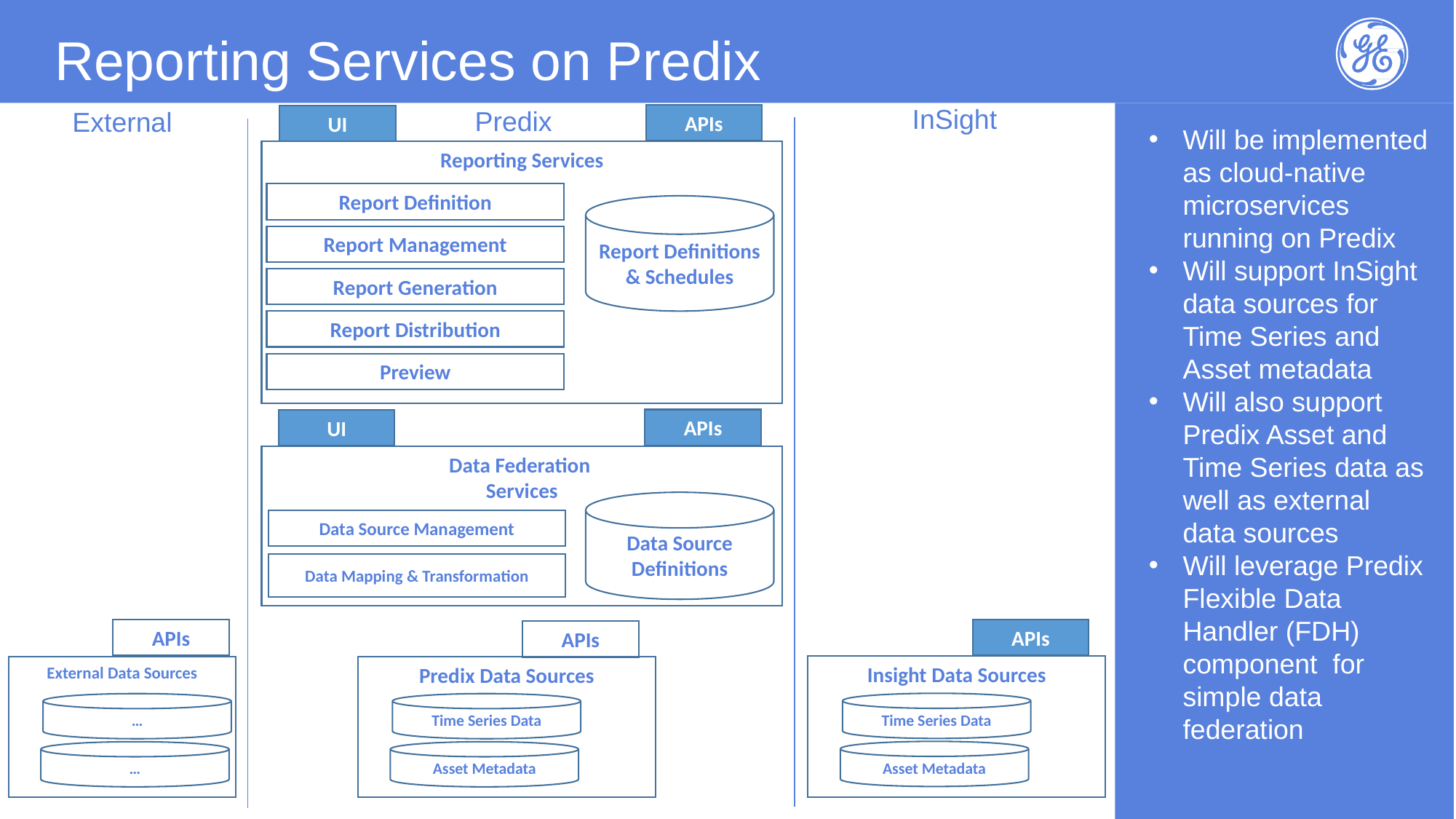

# Reporting Services on Predix
InSight
Predix
External

APIs
UI
Will be implemented as cloud-native microservices running on Predix
Will support InSight data sources for Time Series and Asset metadata
Will also support Predix Asset and Time Series data as well as external data sources
Will leverage Predix Flexible Data Handler (FDH) component  for  simple data federation
Reporting Services
Report Definition
Report Definitions & Schedules
Report Management
Report Generation
Report Distribution
Preview
APIs
UI
Data Federation
Services
Data Source Definitions
Data Source Management
Data Mapping & Transformation
APIs
APIs
APIs
Insight Data Sources
External Data Sources
Predix Data Sources
Time Series Data
Time Series Data
…
Asset Metadata
Asset Metadata
…